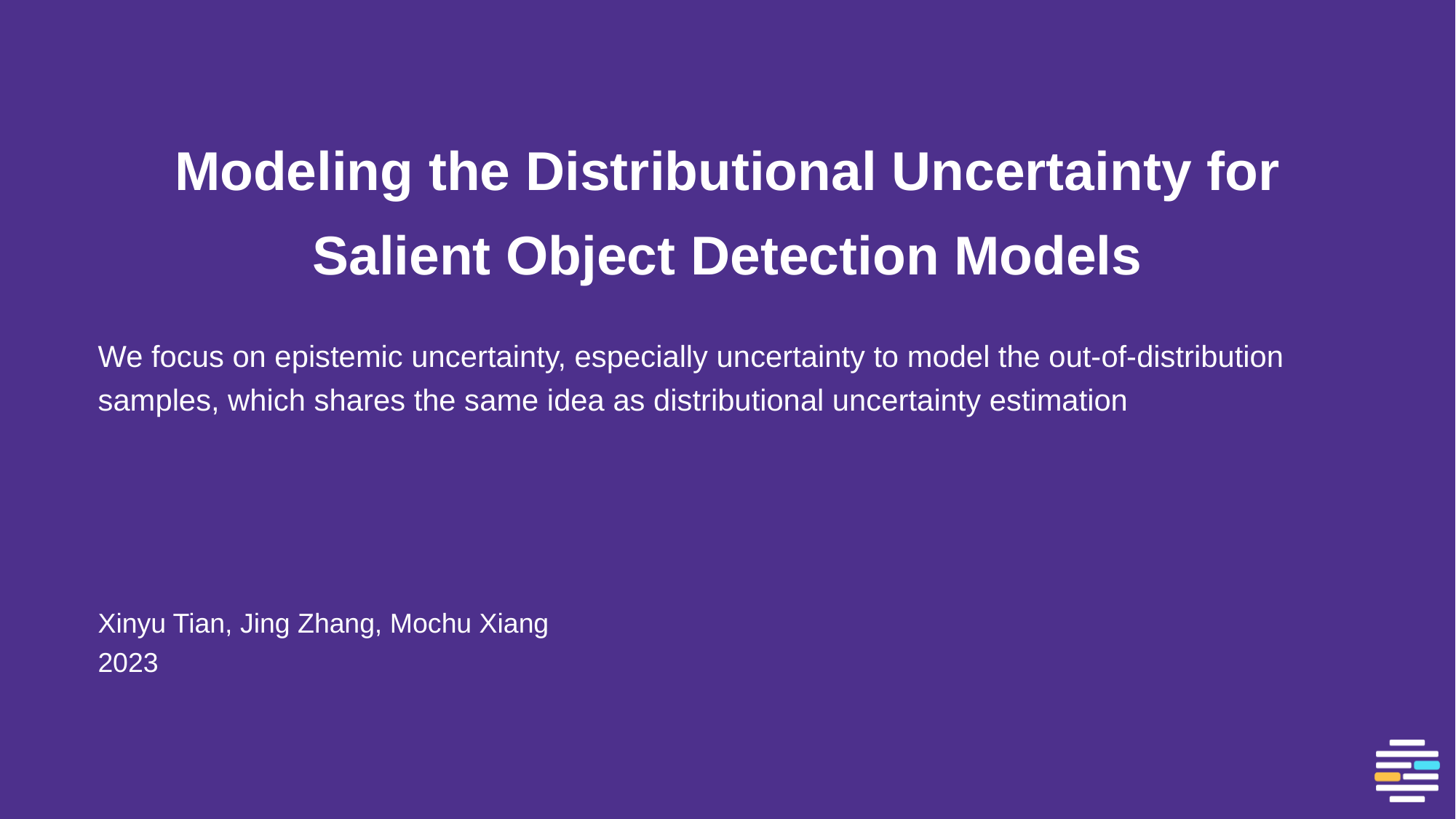

# Modeling the Distributional Uncertainty for Salient Object Detection Models
We focus on epistemic uncertainty, especially uncertainty to model the out-of-distribution samples, which shares the same idea as distributional uncertainty estimation
Xinyu Tian, Jing Zhang, Mochu Xiang
2023